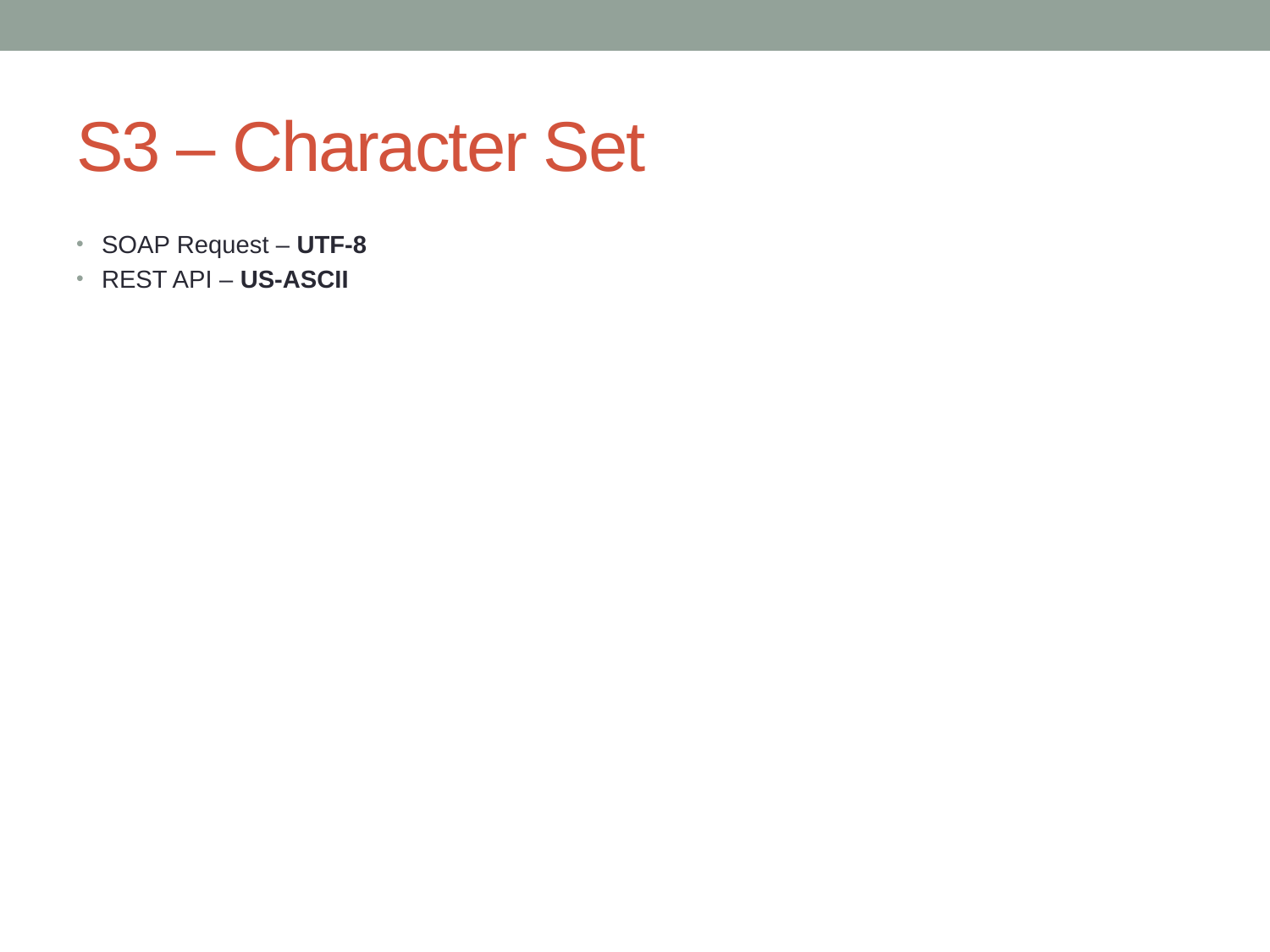

# S3 – Character Set
SOAP Request – UTF-8
REST API – US-ASCII